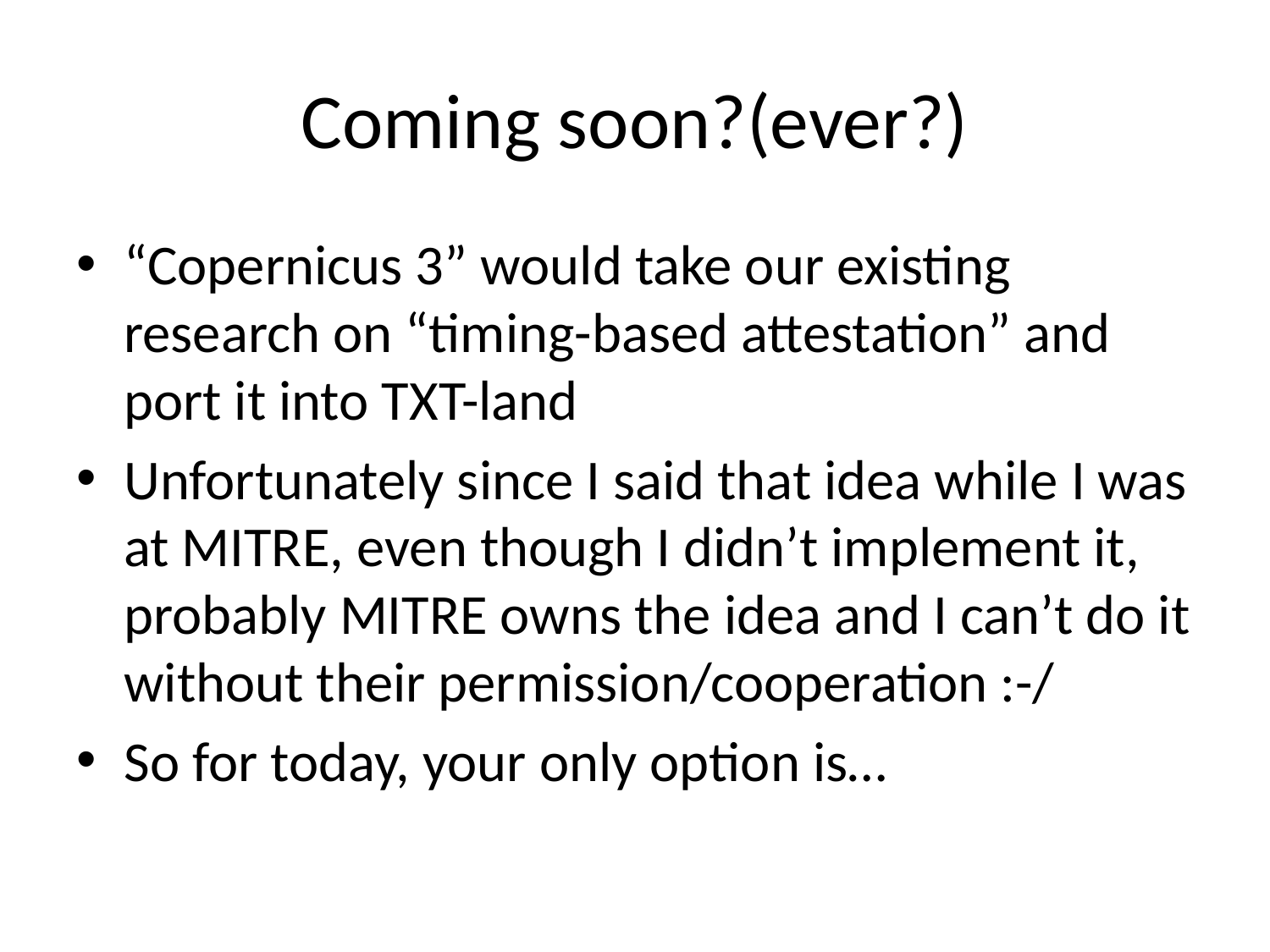

# Coming soon?(ever?)
“Copernicus 3” would take our existing research on “timing-based attestation” and port it into TXT-land
Unfortunately since I said that idea while I was at MITRE, even though I didn’t implement it, probably MITRE owns the idea and I can’t do it without their permission/cooperation :-/
So for today, your only option is…